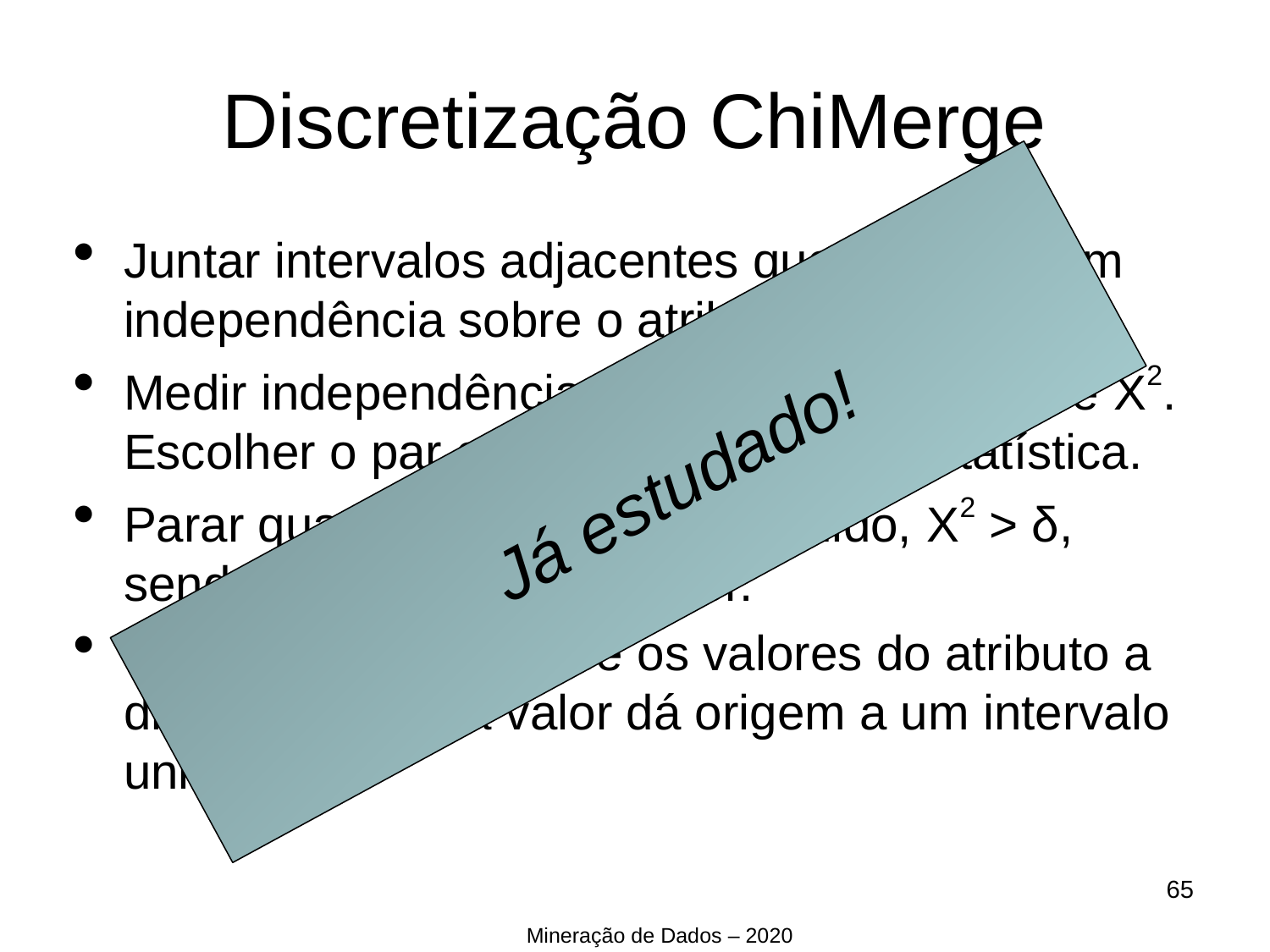

Discretização ChiMerge
Juntar intervalos adjacentes que demonstram independência sobre o atributo classe.
Medir independência através de um teste de Χ2. Escolher o par com menor valor da estatística.
Parar quando, para o par escolhido, Χ2 > δ,  sendo δ dado pelo utilizador.
Inicialmente ordena-se os valores do atributo a discretizar. Cada valor dá origem a um intervalo unitário.

                  Já estudado!
65
Mineração de Dados – 2020